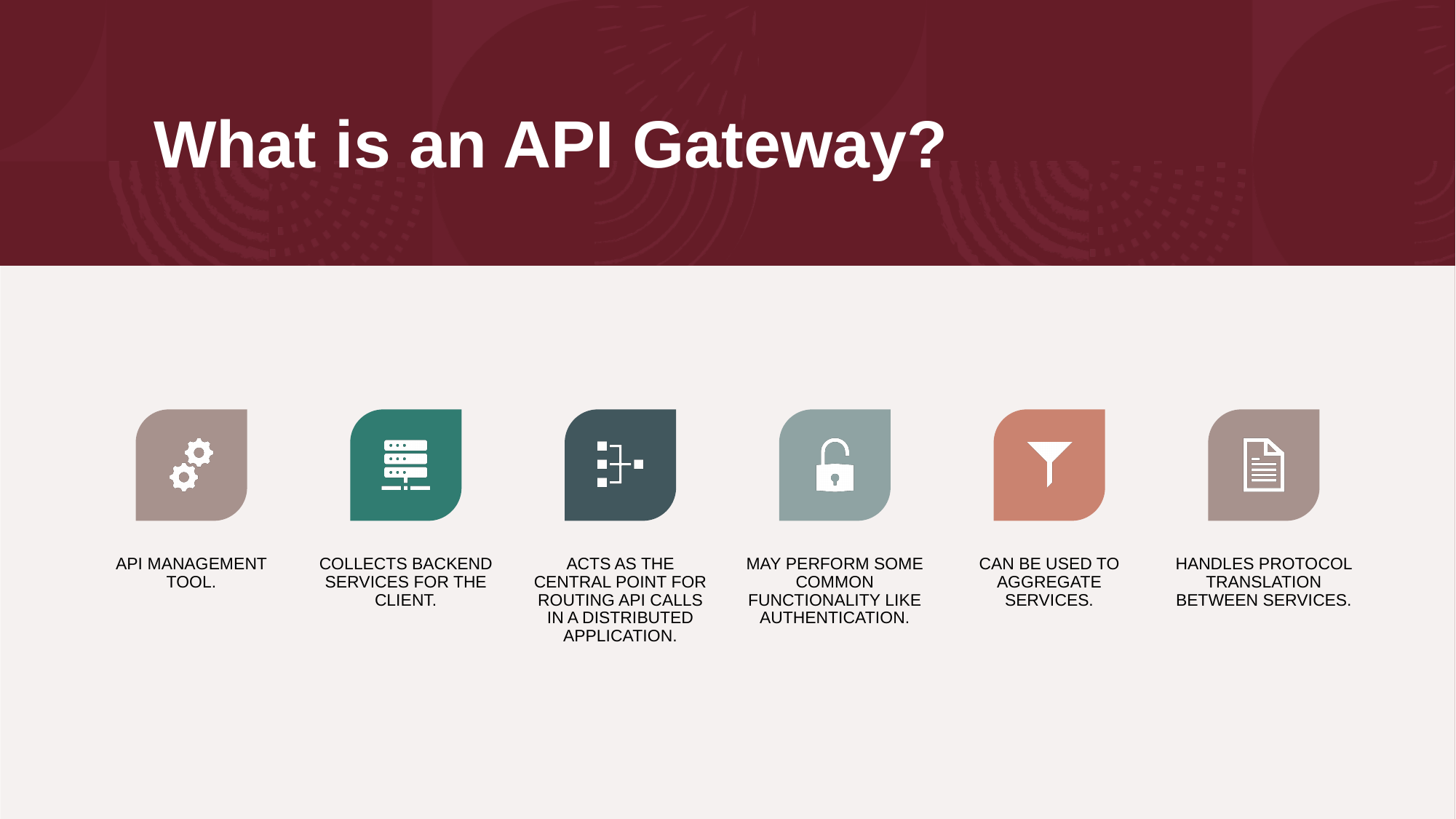

# What is an API Gateway?
API management tool.
Collects backend services for the client.
Acts as the central point for routing API calls in a distributed application.
May perform some common functionality like authentication.
Can be used to aggregate services.
Handles protocol translation between services.